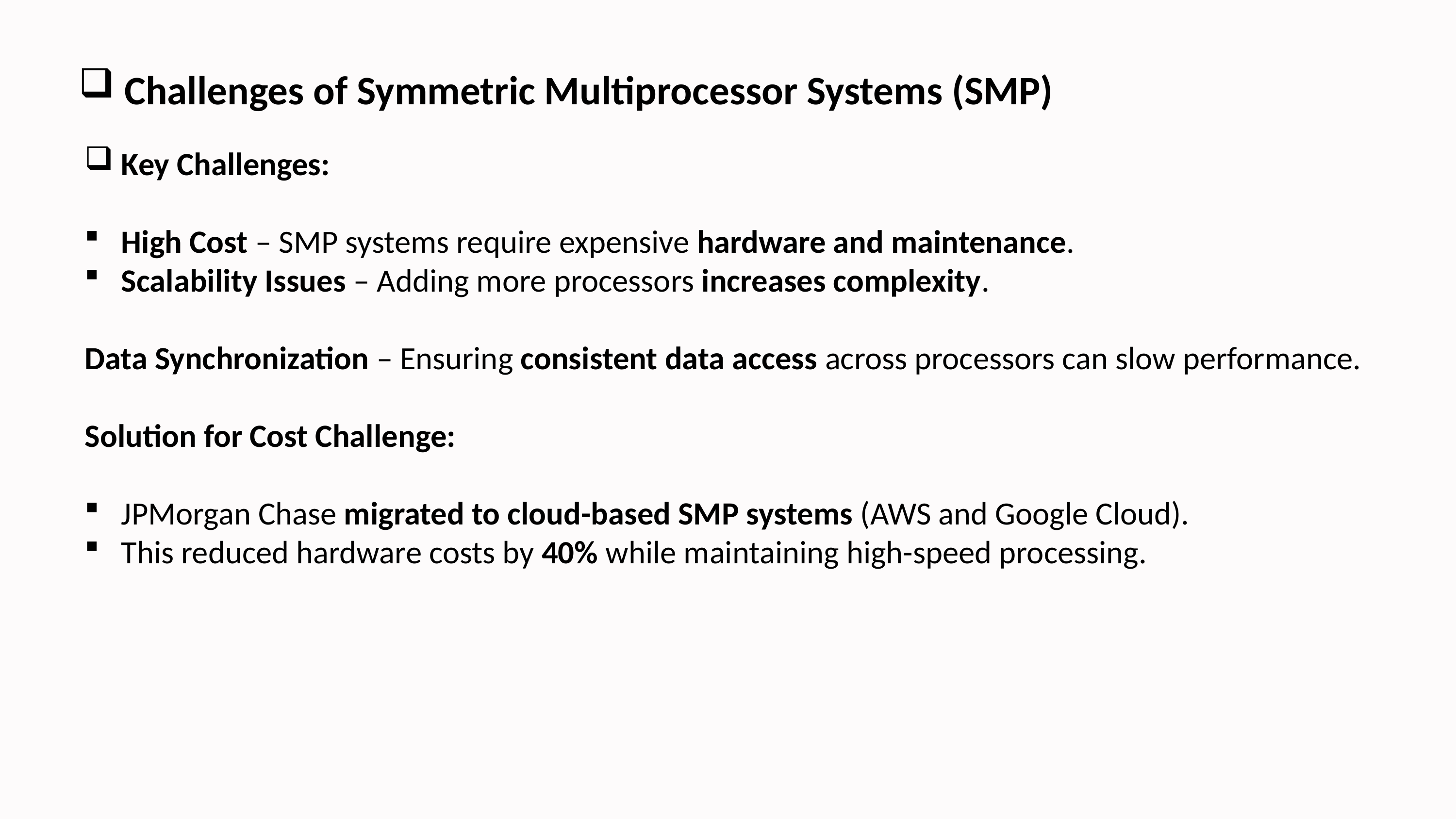

Challenges of Symmetric Multiprocessor Systems (SMP)
Key Challenges:

High Cost – SMP systems require expensive hardware and maintenance.
Scalability Issues – Adding more processors increases complexity.

Data Synchronization – Ensuring consistent data access across processors can slow performance.

Solution for Cost Challenge:

JPMorgan Chase migrated to cloud-based SMP systems (AWS and Google Cloud).
This reduced hardware costs by 40% while maintaining high-speed processing.